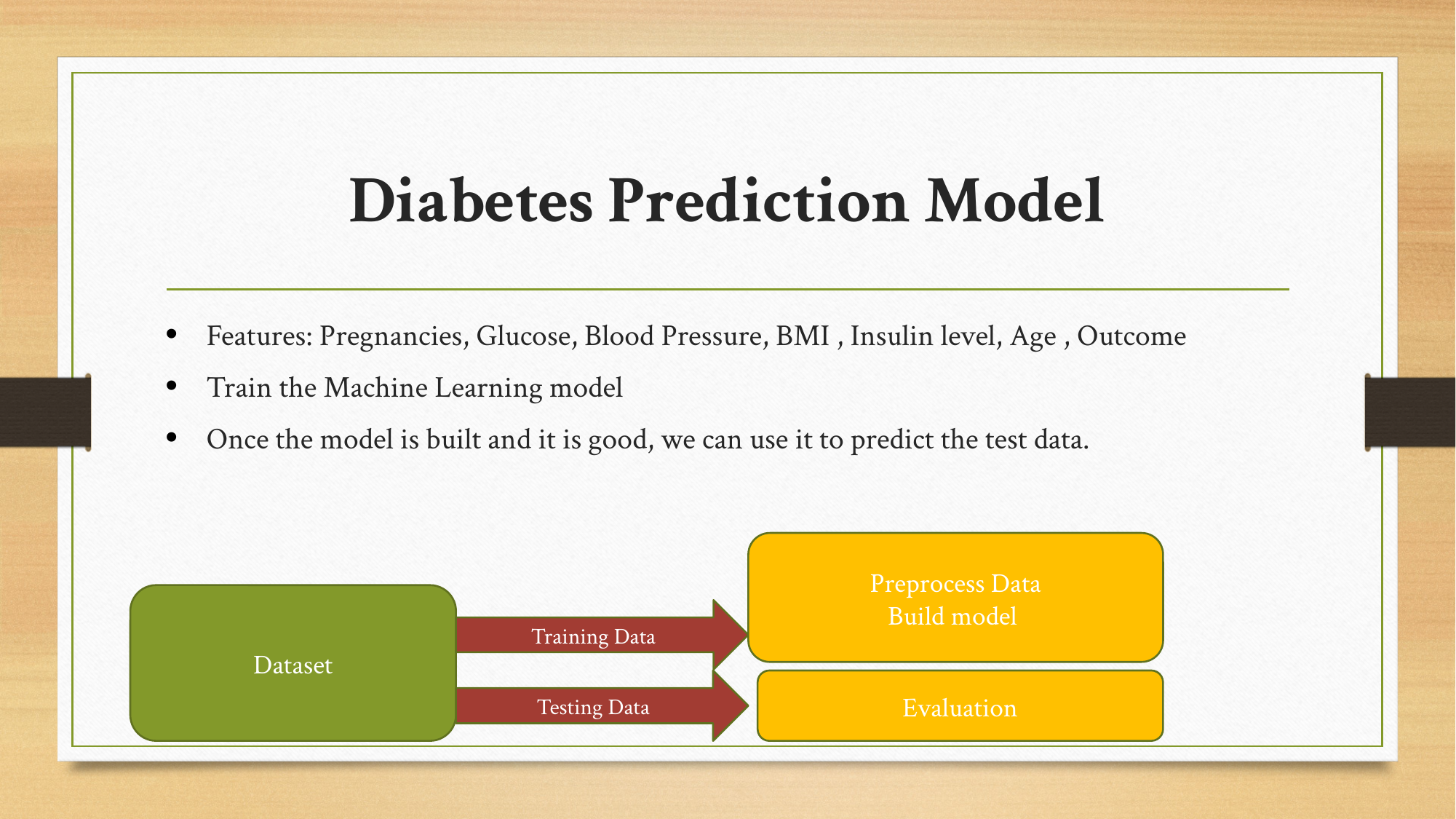

# Diabetes Prediction Model

 Features: Pregnancies, Glucose, Blood Pressure, BMI , Insulin level, Age , Outcome
 Train the Machine Learning model
 Once the model is built and it is good, we can use it to predict the test data.

Preprocess Data
Build model
Dataset
Training Data
Testing Data
Evaluation